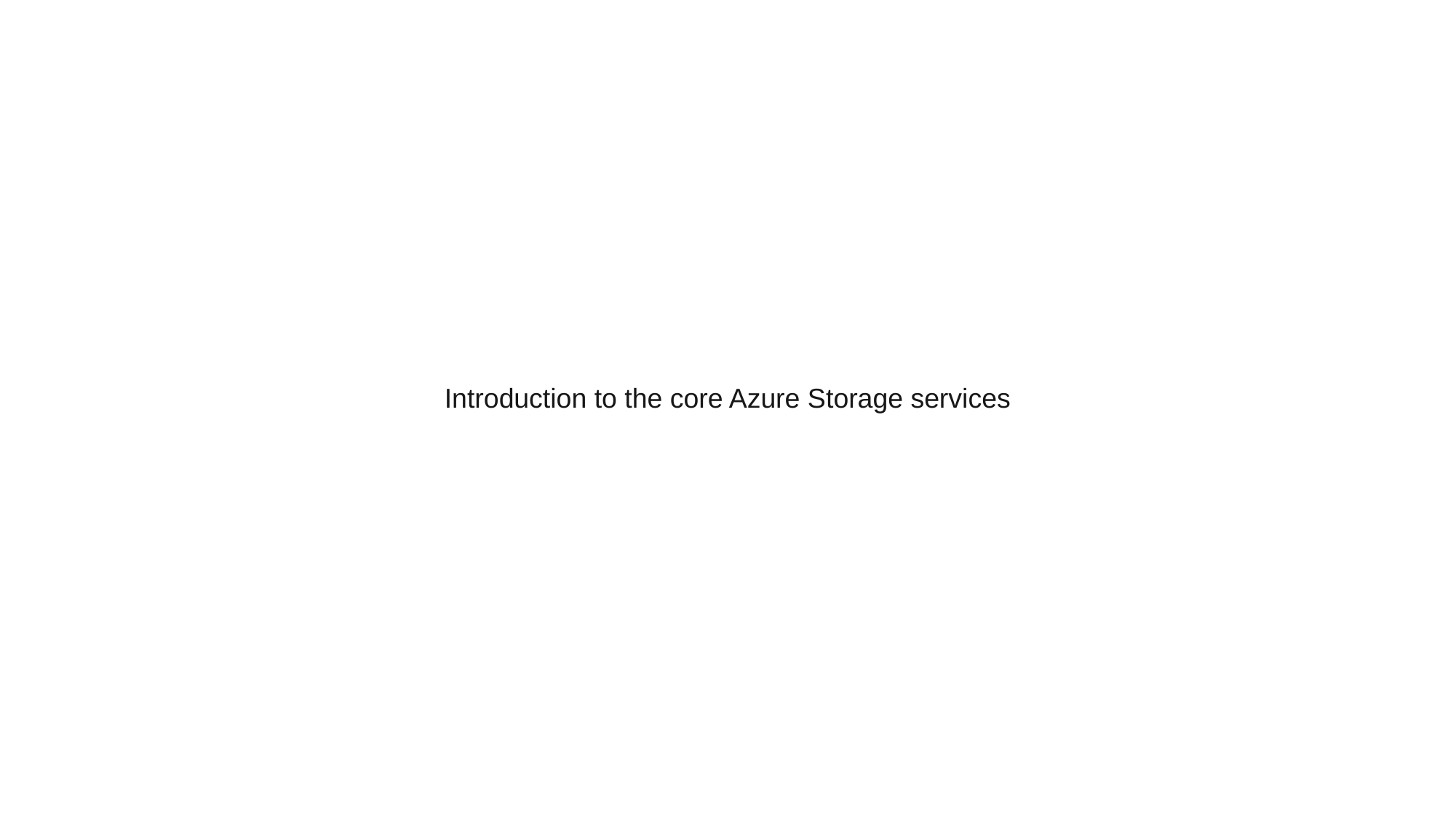

# Introduction to the core Azure Storage services